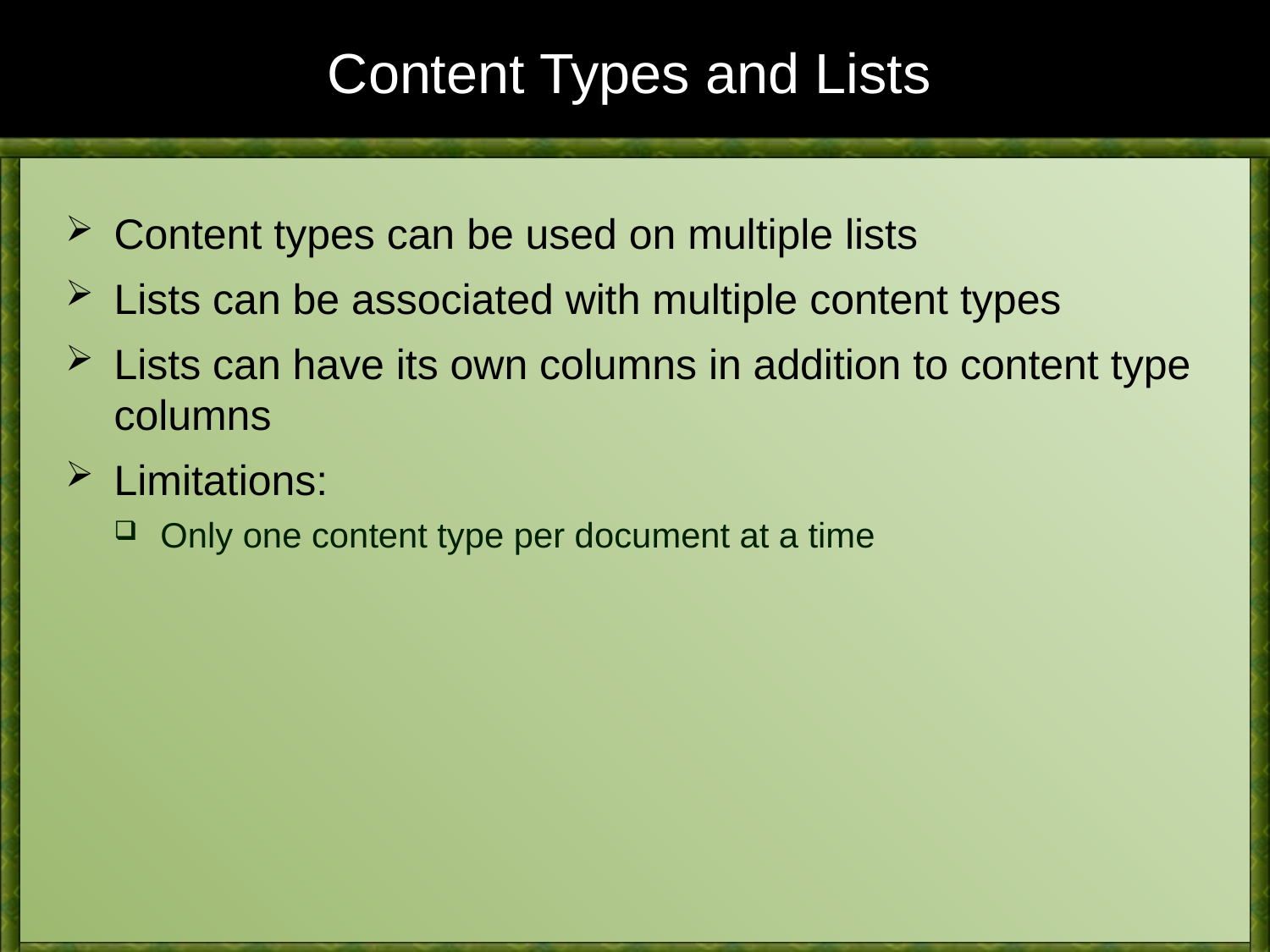

# Content Types and Lists
Content types can be used on multiple lists
Lists can be associated with multiple content types
Lists can have its own columns in addition to content type columns
Limitations:
Only one content type per document at a time